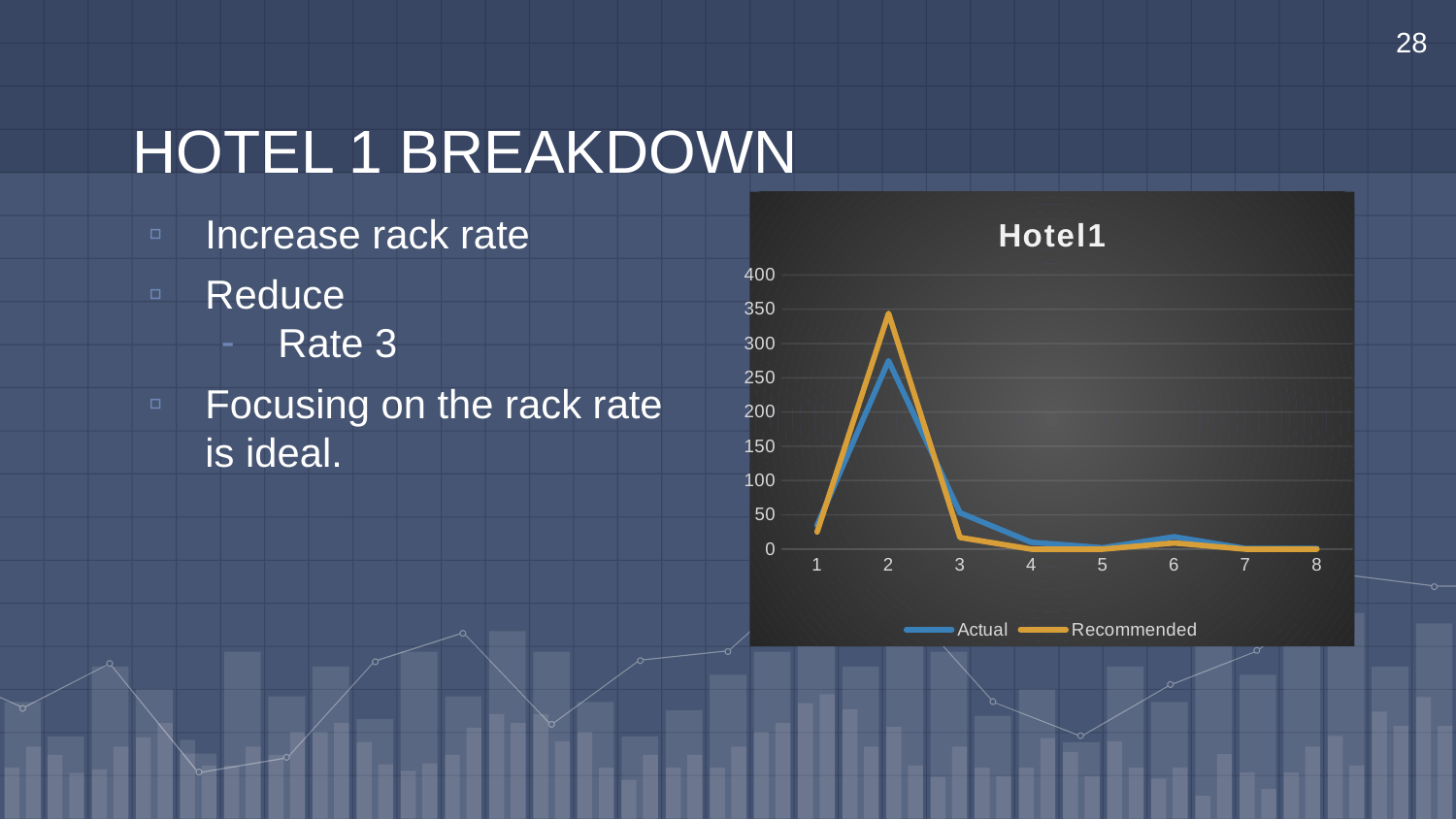

28
# HOTEL 1 BREAKDOWN

### Chart: Hotel1

| Category | Actual | Recommended |
|---|---|---|
Increase rack rate
Reduce
Rate 3
Focusing on the rack rate is ideal.